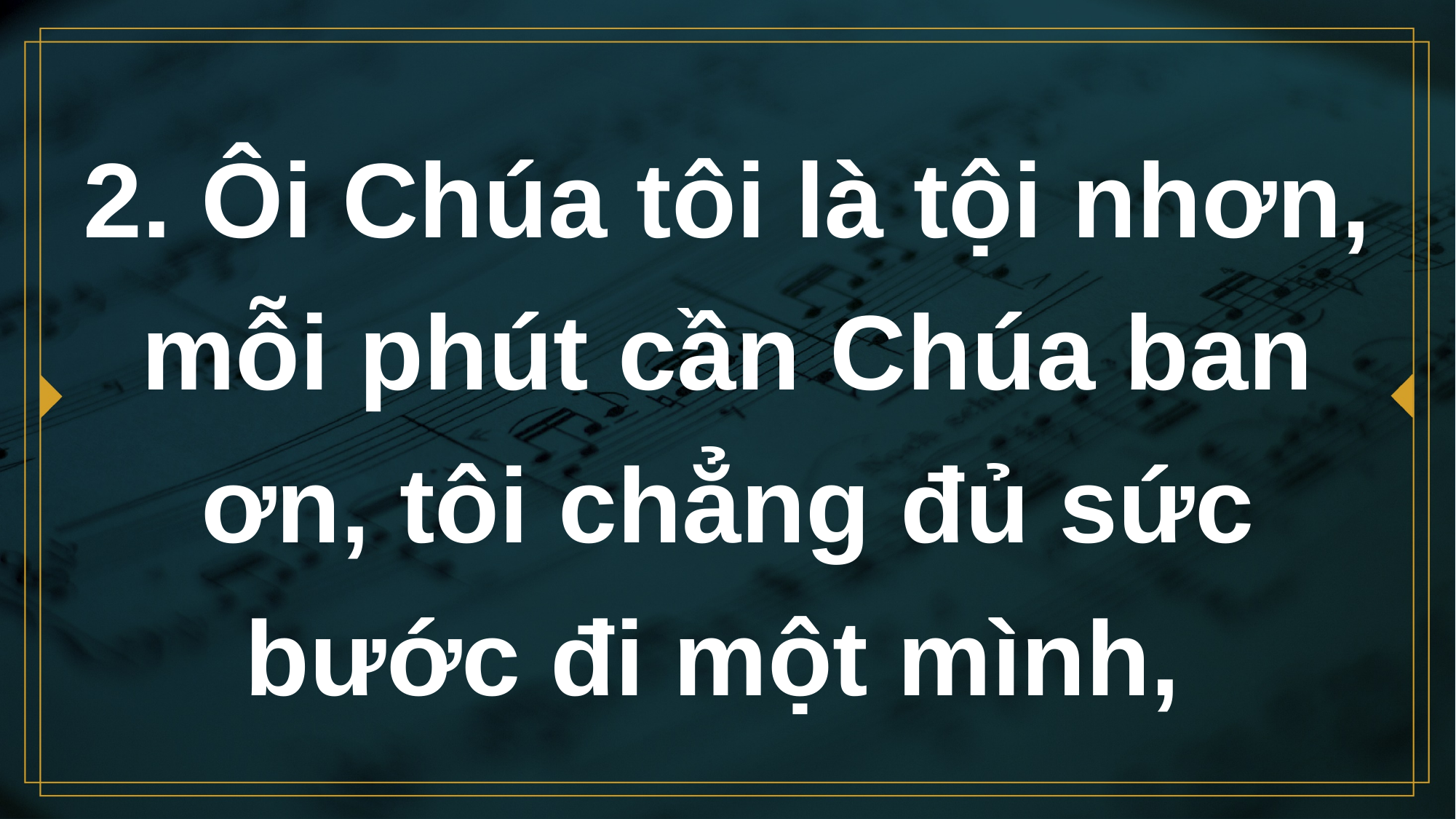

# 2. Ôi Chúa tôi là tội nhơn, mỗi phút cần Chúa ban ơn, tôi chẳng đủ sức bước đi một mình,